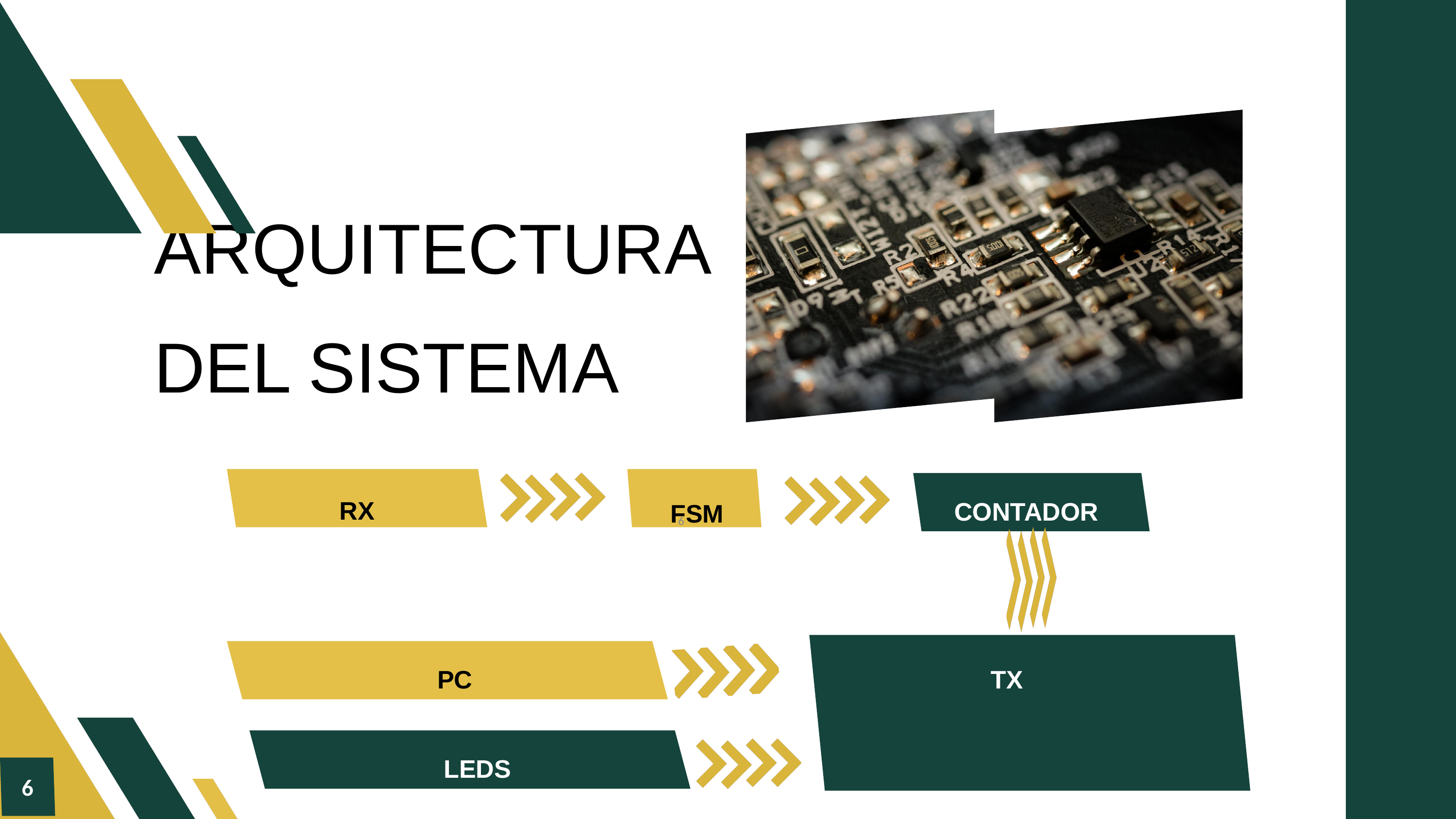

ARQUITECTURA DEL SISTEMA

Chip factories use advanced technology, including very sophisticated equipment and processes, to produce incredibly compact and powerful microchips. Extreme ultraviolet (EUV) lithography is a critical technology that uses short wavelengths of light to print exceedingly small circuit designs on silicon wafers.
RX
CONTADOR
FSM
6

TX
PC

LEDS

6